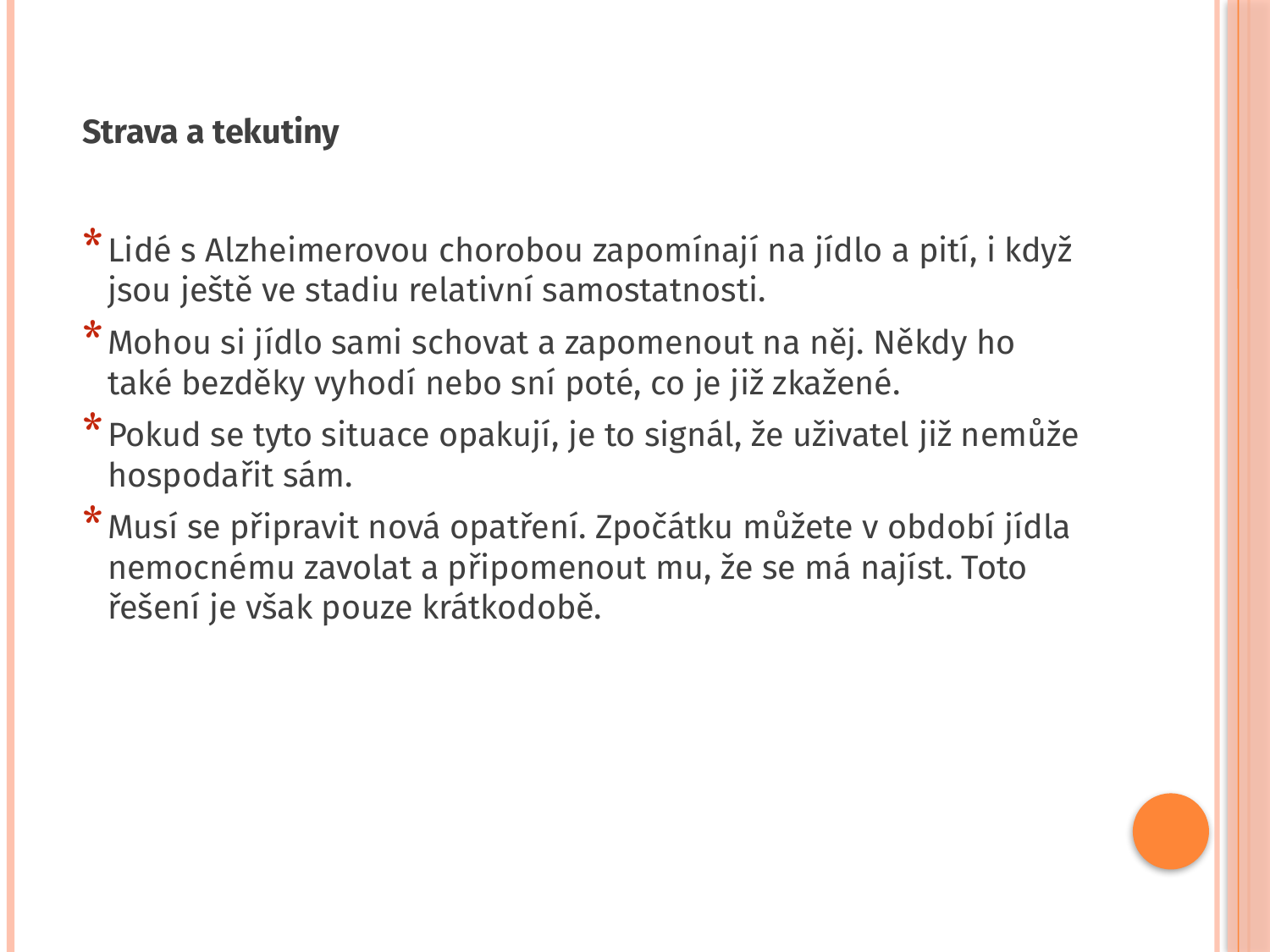

# Strava a tekutiny
Lidé s Alzheimerovou chorobou zapomínají na jídlo a pití, i když jsou ještě ve stadiu relativní samostatnosti.
Mohou si jídlo sami schovat a zapomenout na něj. Někdy ho také bezděky vyhodí nebo sní poté, co je již zkažené.
Pokud se tyto situace opakují, je to signál, že uživatel již nemůže hospodařit sám.
Musí se připravit nová opatření. Zpočátku můžete v období jídla nemocnému zavolat a připomenout mu, že se má najíst. Toto řešení je však pouze krátkodobě.